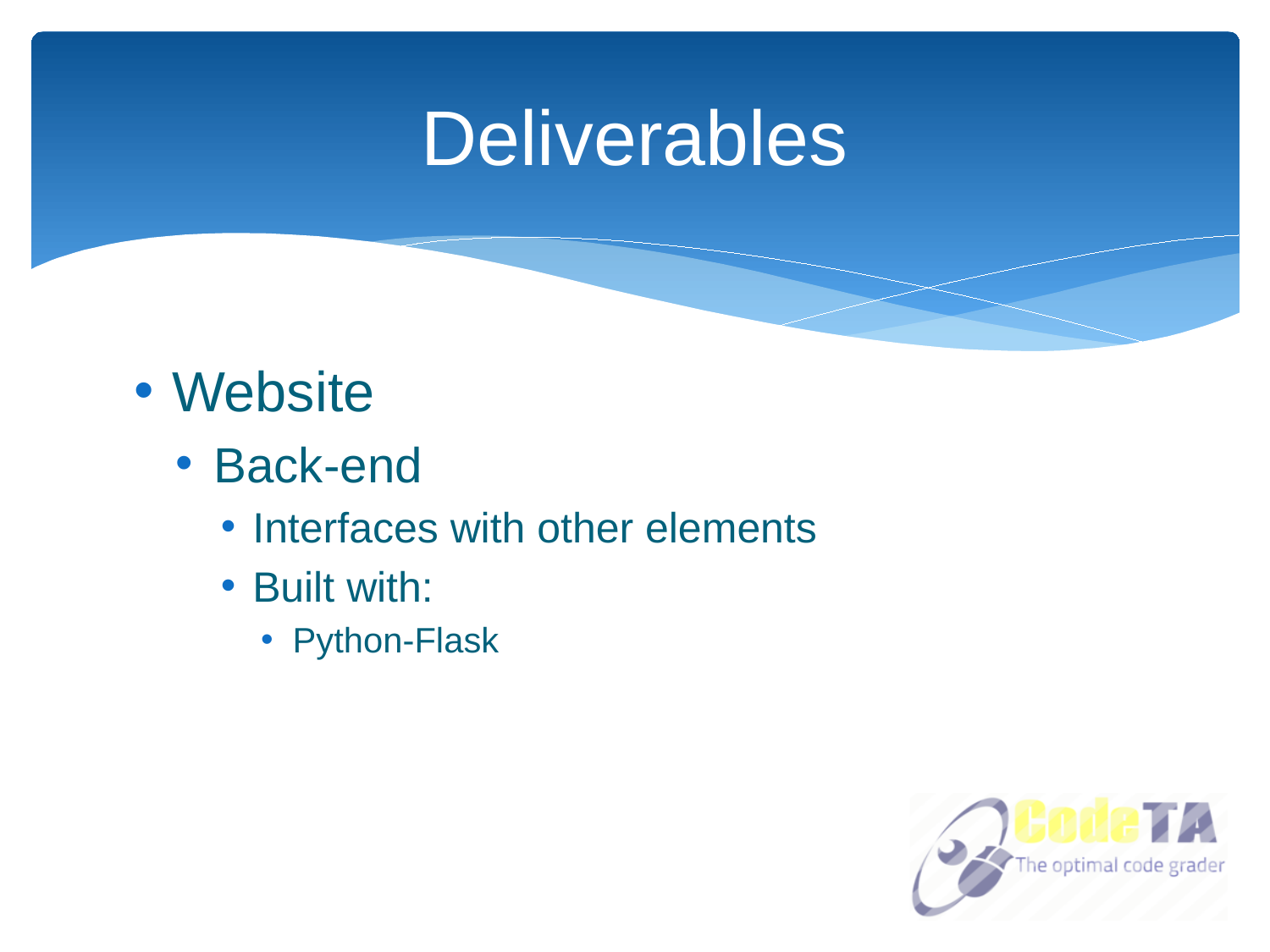

# Deliverables
Website
Back-end
Interfaces with other elements
Built with:
Python-Flask